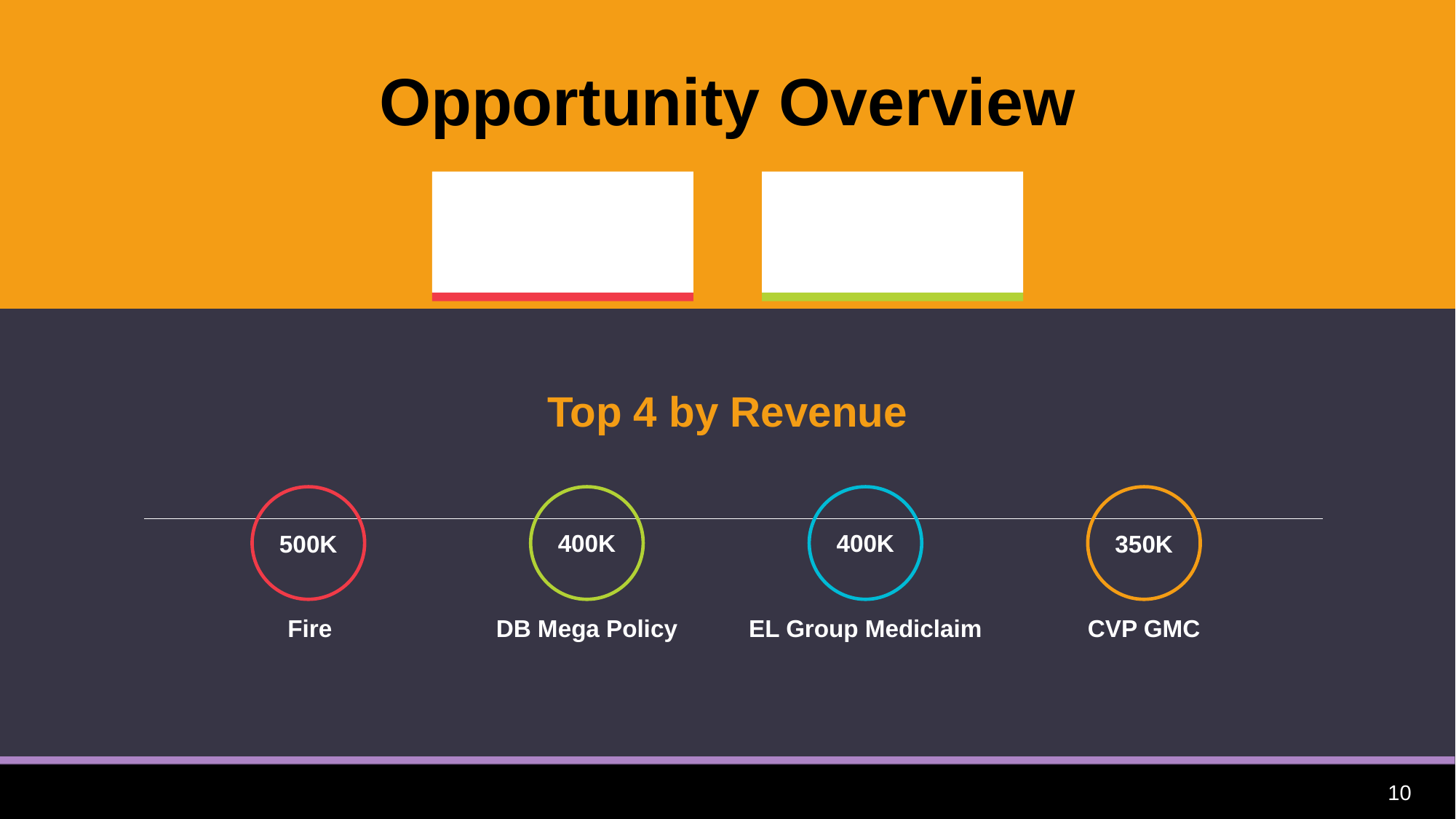

Opportunity Overview
Total
49

Open
44

Top 4 by Revenue

500K
Fire

400K
DB Mega Policy

400K
EL Group Mediclaim

350K
CVP GMC

10